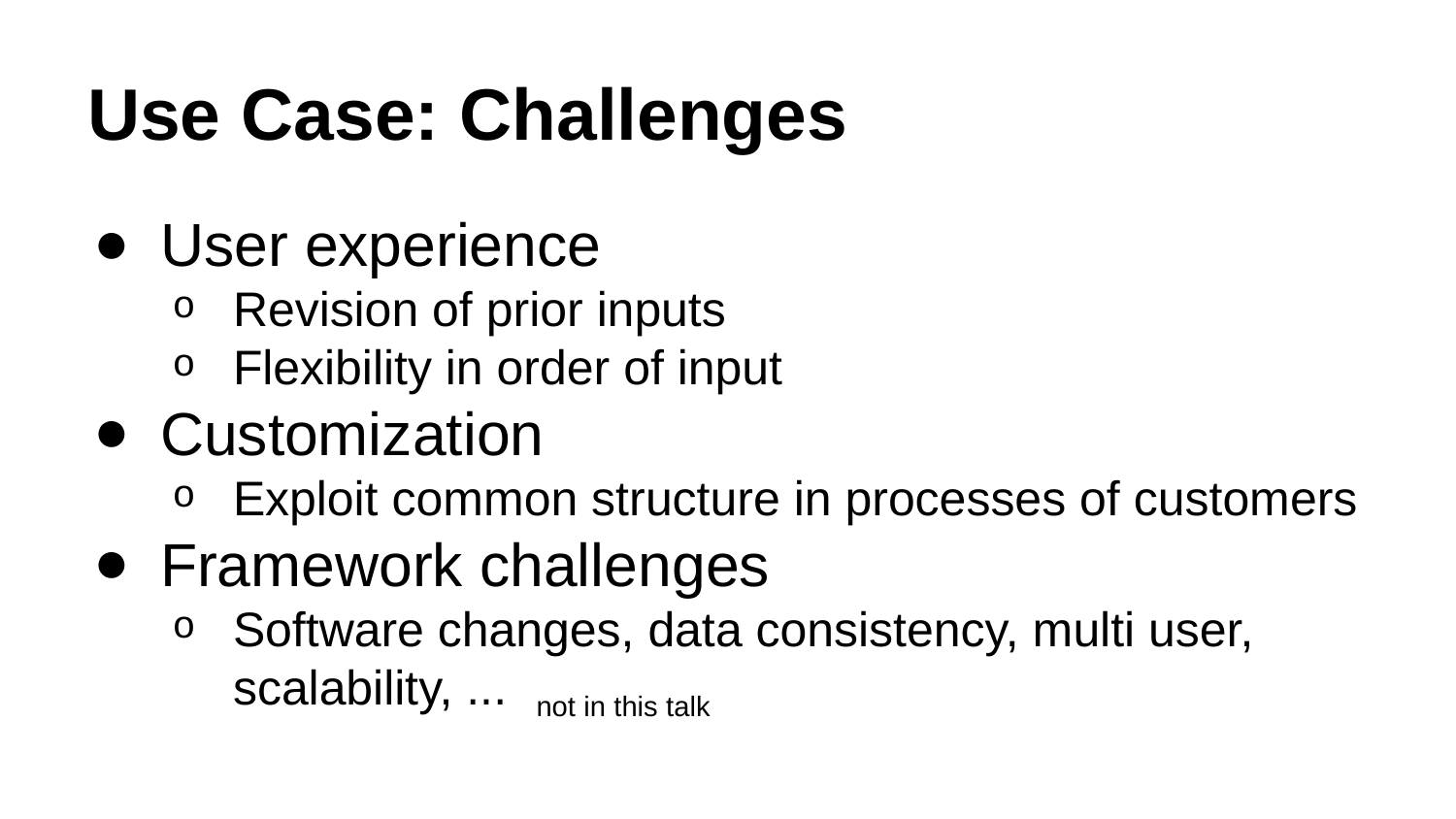

# Use Case: Challenges
User experience
Revision of prior inputs
Flexibility in order of input
Customization
Exploit common structure in processes of customers
Framework challenges
Software changes, data consistency, multi user, scalability, ...
not in this talk